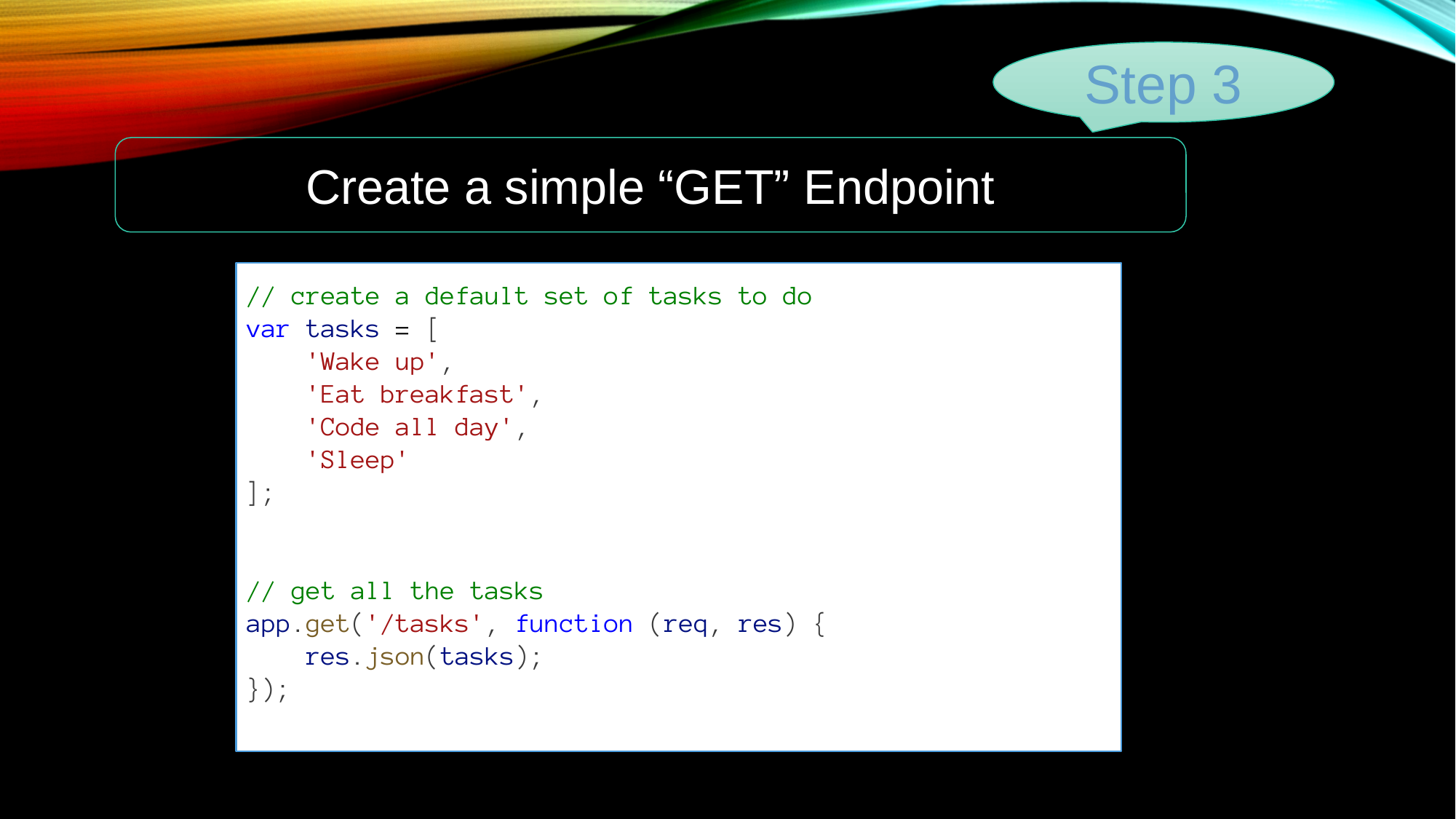

Step 3
Create a simple “GET” Endpoint
// create a default set of tasks to do
var tasks = [
    'Wake up',
    'Eat breakfast',
    'Code all day',
    'Sleep'
];
// get all the tasks
app.get('/tasks', function (req, res) {
    res.json(tasks);
});